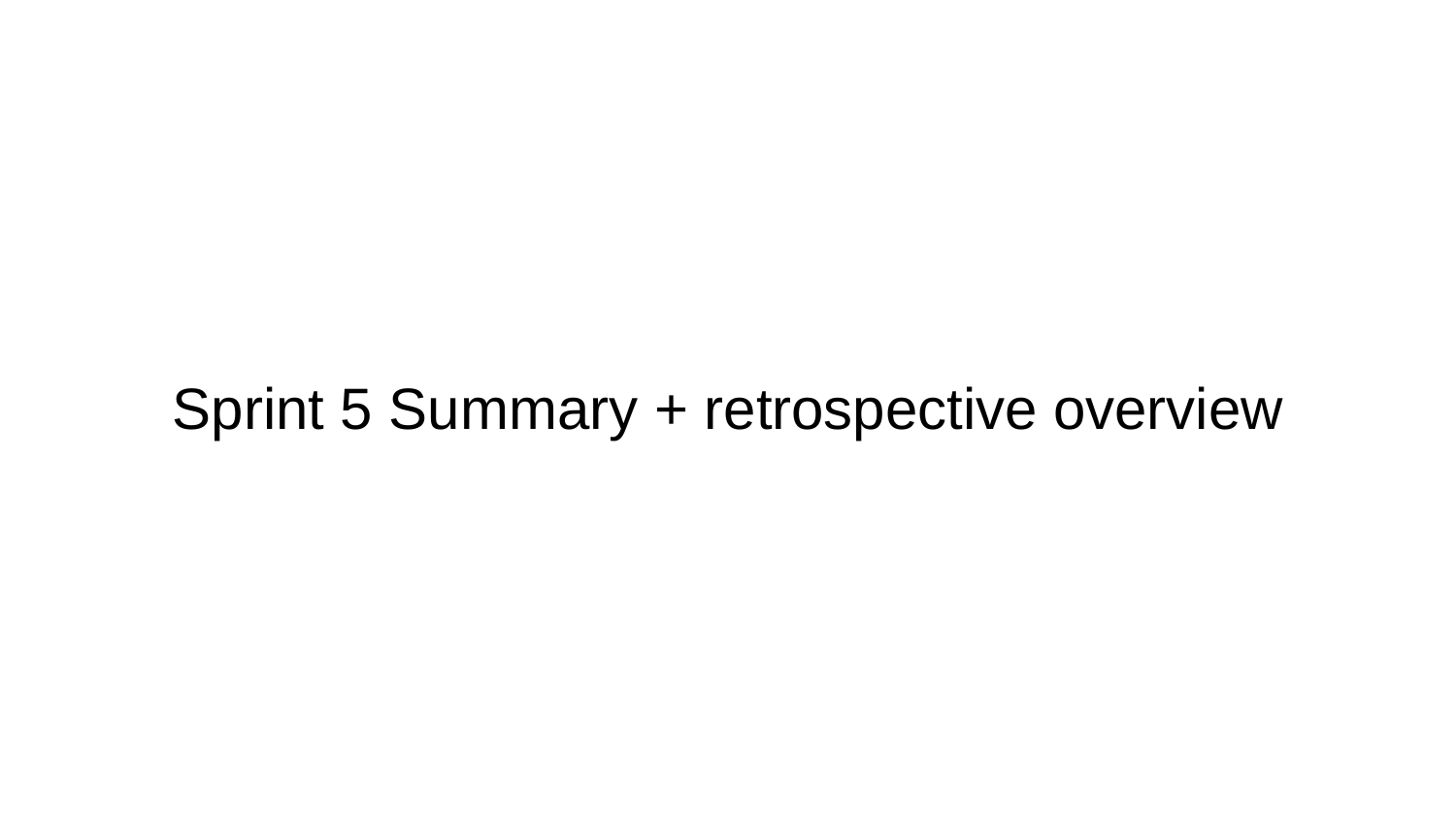

# Sprint 5 Summary + retrospective overview